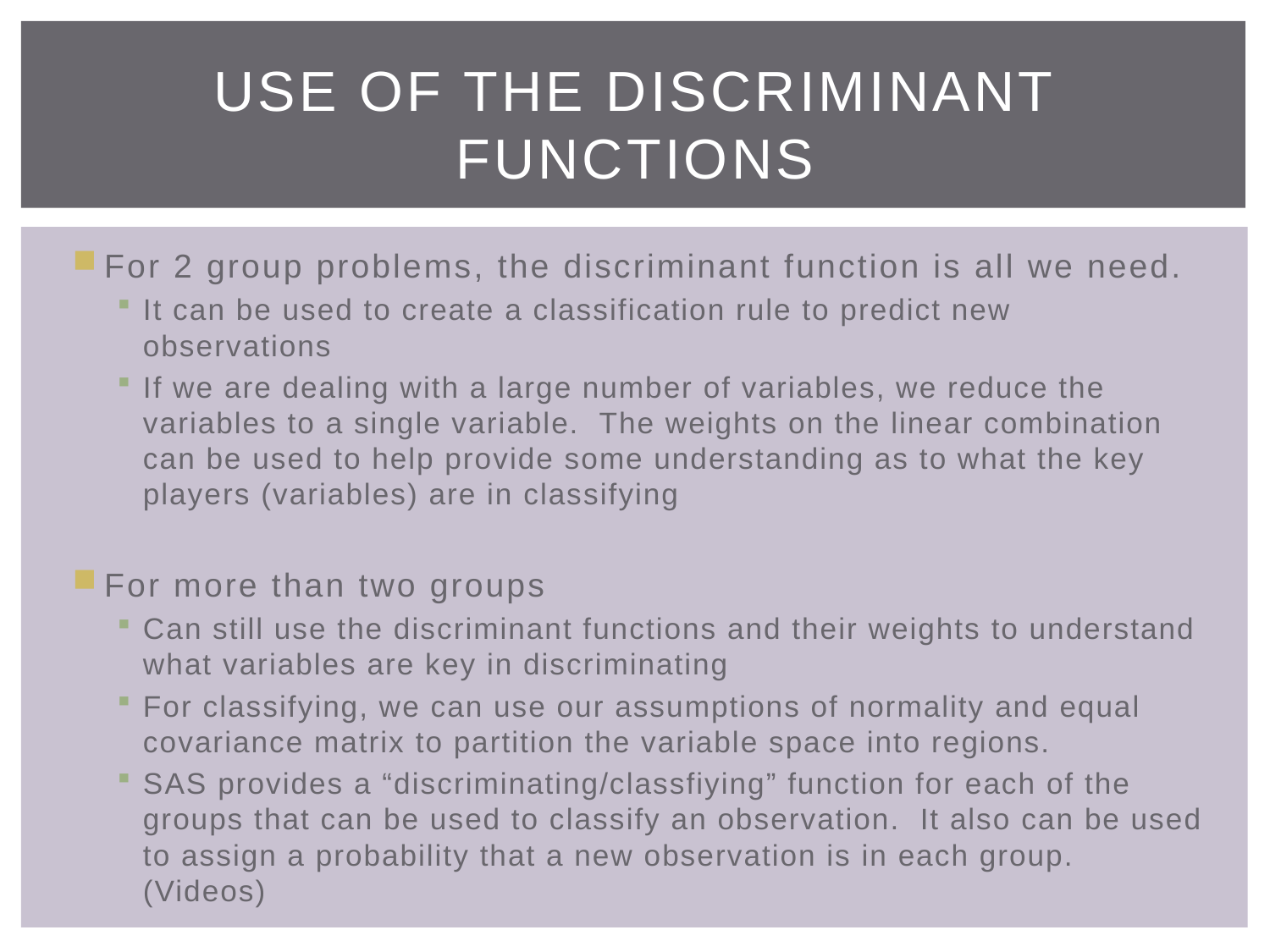

# Use of the discriminant functions
For 2 group problems, the discriminant function is all we need.
It can be used to create a classification rule to predict new observations
If we are dealing with a large number of variables, we reduce the variables to a single variable.  The weights on the linear combination can be used to help provide some understanding as to what the key players (variables) are in classifying

For more than two groups
Can still use the discriminant functions and their weights to understand what variables are key in discriminating
For classifying, we can use our assumptions of normality and equal covariance matrix to partition the variable space into regions.
SAS provides a “discriminating/classfiying” function for each of the groups that can be used to classify an observation.  It also can be used to assign a probability that a new observation is in each group. (Videos)